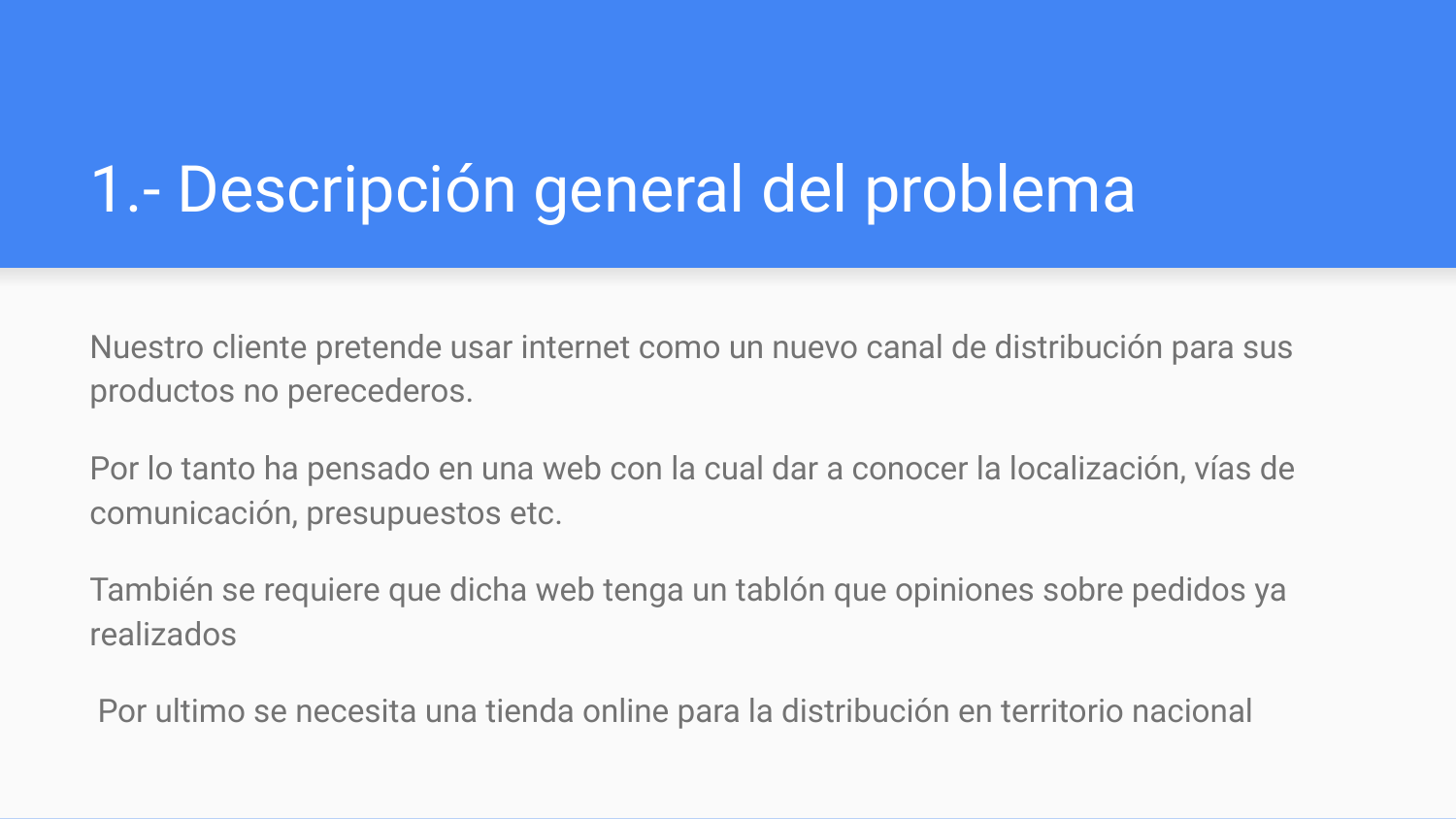

# 1.- Descripción general del problema
Nuestro cliente pretende usar internet como un nuevo canal de distribución para sus productos no perecederos.
Por lo tanto ha pensado en una web con la cual dar a conocer la localización, vías de  comunicación, presupuestos etc.
También se requiere que dicha web tenga un tablón que opiniones sobre pedidos ya realizados
 Por ultimo se necesita una tienda online para la distribución en territorio nacional